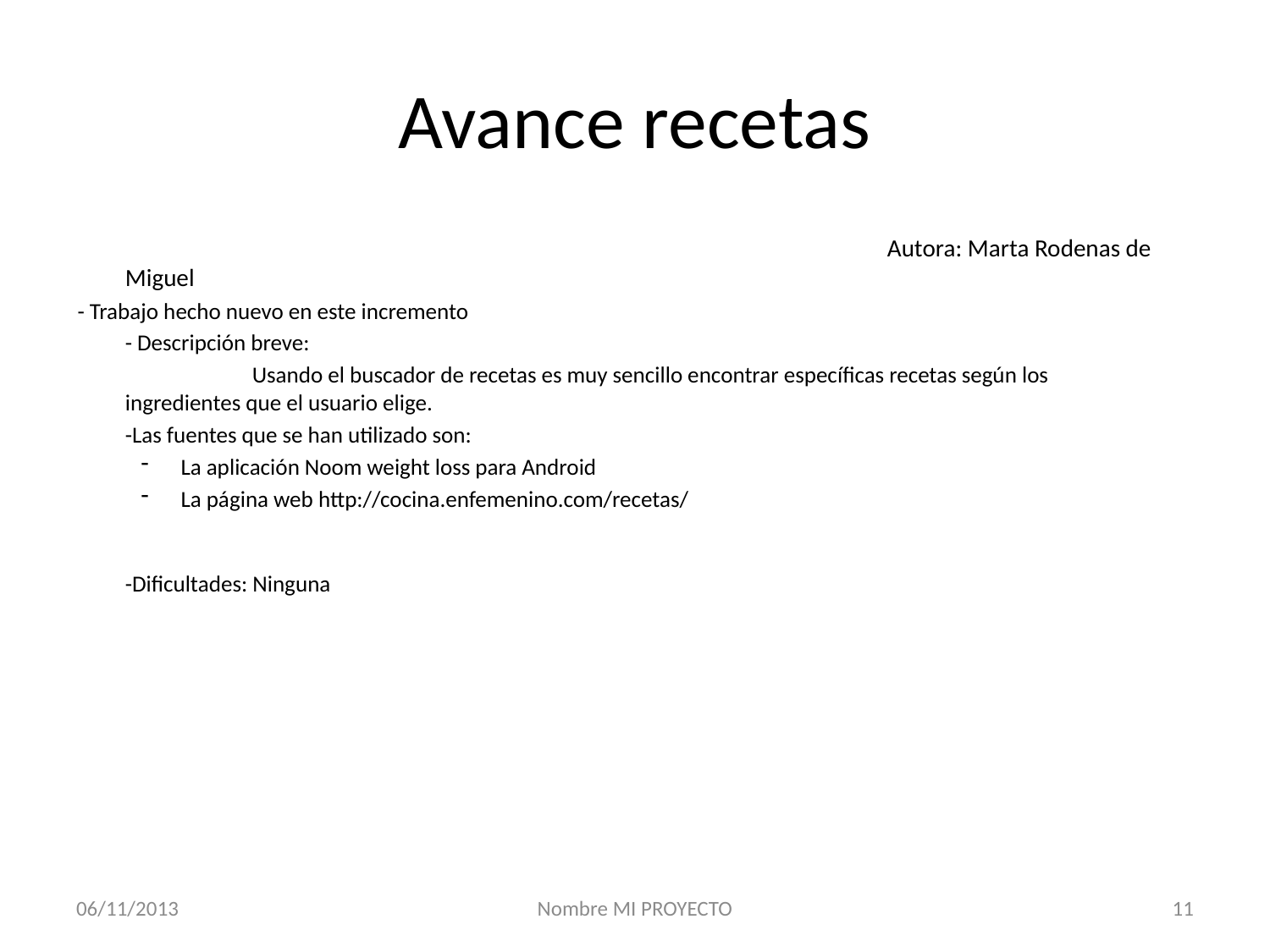

# Avance recetas
							Autora: Marta Rodenas de Miguel
- Trabajo hecho nuevo en este incremento
	- Descripción breve:
		Usando el buscador de recetas es muy sencillo encontrar específicas recetas según los 	ingredientes que el usuario elige.
	-Las fuentes que se han utilizado son:
La aplicación Noom weight loss para Android
La página web http://cocina.enfemenino.com/recetas/

	-Dificultades: Ninguna
06/11/2013
Nombre MI PROYECTO
11